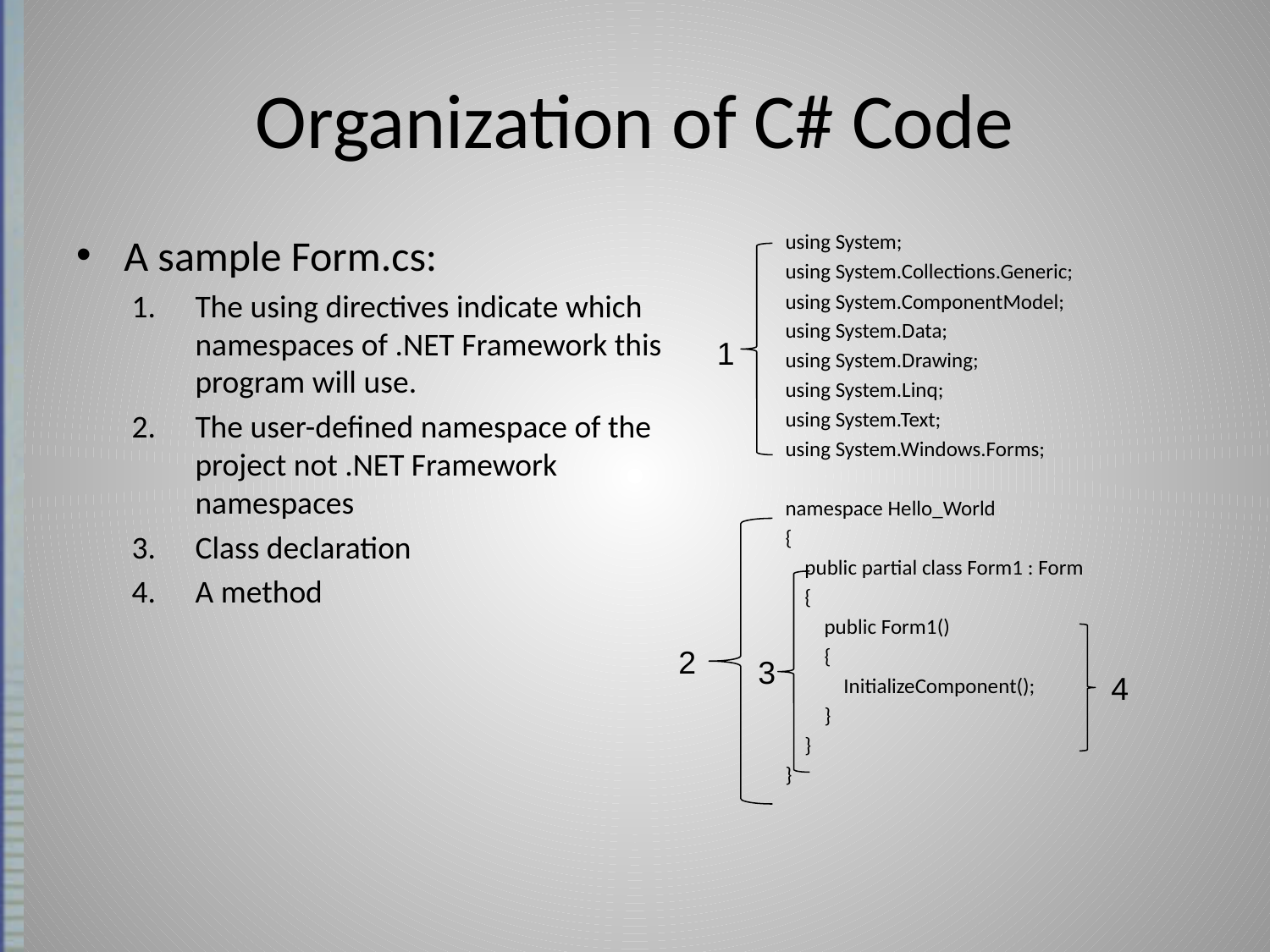

# Organization of C# Code
A sample Form.cs:
The using directives indicate which namespaces of .NET Framework this program will use.
The user-defined namespace of the project not .NET Framework namespaces
Class declaration
A method
using System;
using System.Collections.Generic;
using System.ComponentModel;
using System.Data;
using System.Drawing;
using System.Linq;
using System.Text;
using System.Windows.Forms;

namespace Hello_World
{
    public partial class Form1 : Form
    {
        public Form1()
        {
            InitializeComponent();
        }
    }
}

1

2
3
4